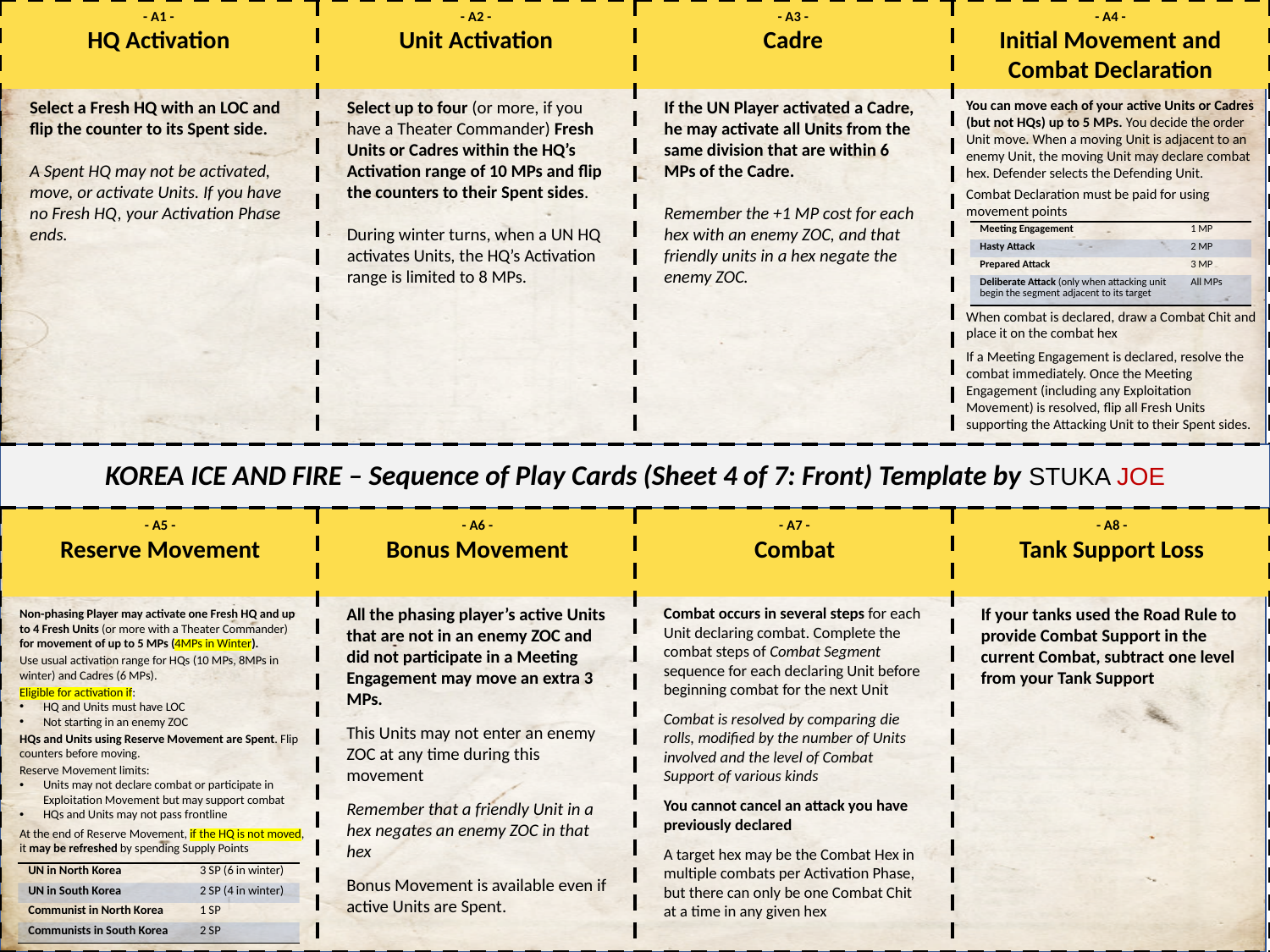

- A1 -
HQ Activation
- A2 -
Unit Activation
- A3 -
Cadre
- A4 -
Initial Movement and Combat Declaration
Select a Fresh HQ with an LOC and flip the counter to its Spent side.

A Spent HQ may not be activated, move, or activate Units. If you have no Fresh HQ, your Activation Phase ends.
Select up to four (or more, if you have a Theater Commander) Fresh Units or Cadres within the HQ’s Activation range of 10 MPs and flip the counters to their Spent sides.

During winter turns, when a UN HQ activates Units, the HQ’s Activation range is limited to 8 MPs.
If the UN Player activated a Cadre, he may activate all Units from the same division that are within 6 MPs of the Cadre.

Remember the +1 MP cost for each hex with an enemy ZOC, and that friendly units in a hex negate the enemy ZOC.
You can move each of your active Units or Cadres (but not HQs) up to 5 MPs. You decide the order Unit move. When a moving Unit is adjacent to an enemy Unit, the moving Unit may declare combat hex. Defender selects the Defending Unit.

Combat Declaration must be paid for using movement points

When combat is declared, draw a Combat Chit and place it on the combat hex

If a Meeting Engagement is declared, resolve the combat immediately. Once the Meeting Engagement (including any Exploitation Movement) is resolved, flip all Fresh Units supporting the Attacking Unit to their Spent sides.
| Meeting Engagement | 1 MP |
| --- | --- |
| Hasty Attack | 2 MP |
| Prepared Attack | 3 MP |
| Deliberate Attack (only when attacking unit begin the segment adjacent to its target | All MPs |

KOREA ICE AND FIRE – Sequence of Play Cards (Sheet 4 of 7: Front) Template by STUKA JOE

- A5 -
Reserve Movement
- A6 -
Bonus Movement
- A7 -
Combat
- A8 -
Tank Support Loss
All the phasing player’s active Units that are not in an enemy ZOC and did not participate in a Meeting Engagement may move an extra 3 MPs.

This Units may not enter an enemy ZOC at any time during this movement

Remember that a friendly Unit in a hex negates an enemy ZOC in that hex

Bonus Movement is available even if active Units are Spent.
Combat occurs in several steps for each Unit declaring combat. Complete the combat steps of Combat Segment sequence for each declaring Unit before beginning combat for the next Unit

Combat is resolved by comparing die rolls, modified by the number of Units involved and the level of Combat Support of various kinds

You cannot cancel an attack you have previously declared

A target hex may be the Combat Hex in multiple combats per Activation Phase, but there can only be one Combat Chit at a time in any given hex
If your tanks used the Road Rule to provide Combat Support in the current Combat, subtract one level from your Tank Support

Non-phasing Player may activate one Fresh HQ and up to 4 Fresh Units (or more with a Theater Commander) for movement of up to 5 MPs (4MPs in Winter).

Use usual activation range for HQs (10 MPs, 8MPs in winter) and Cadres (6 MPs).

Eligible for activation if:
HQ and Units must have LOC
Not starting in an enemy ZOC

HQs and Units using Reserve Movement are Spent. Flip counters before moving.

Reserve Movement limits:
Units may not declare combat or participate in Exploitation Movement but may support combat
HQs and Units may not pass frontline

At the end of Reserve Movement, if the HQ is not moved, it may be refreshed by spending Supply Points
| UN in North Korea | 3 SP (6 in winter) |
| --- | --- |
| UN in South Korea | 2 SP (4 in winter) |
| Communist in North Korea | 1 SP |
| Communists in South Korea | 2 SP |